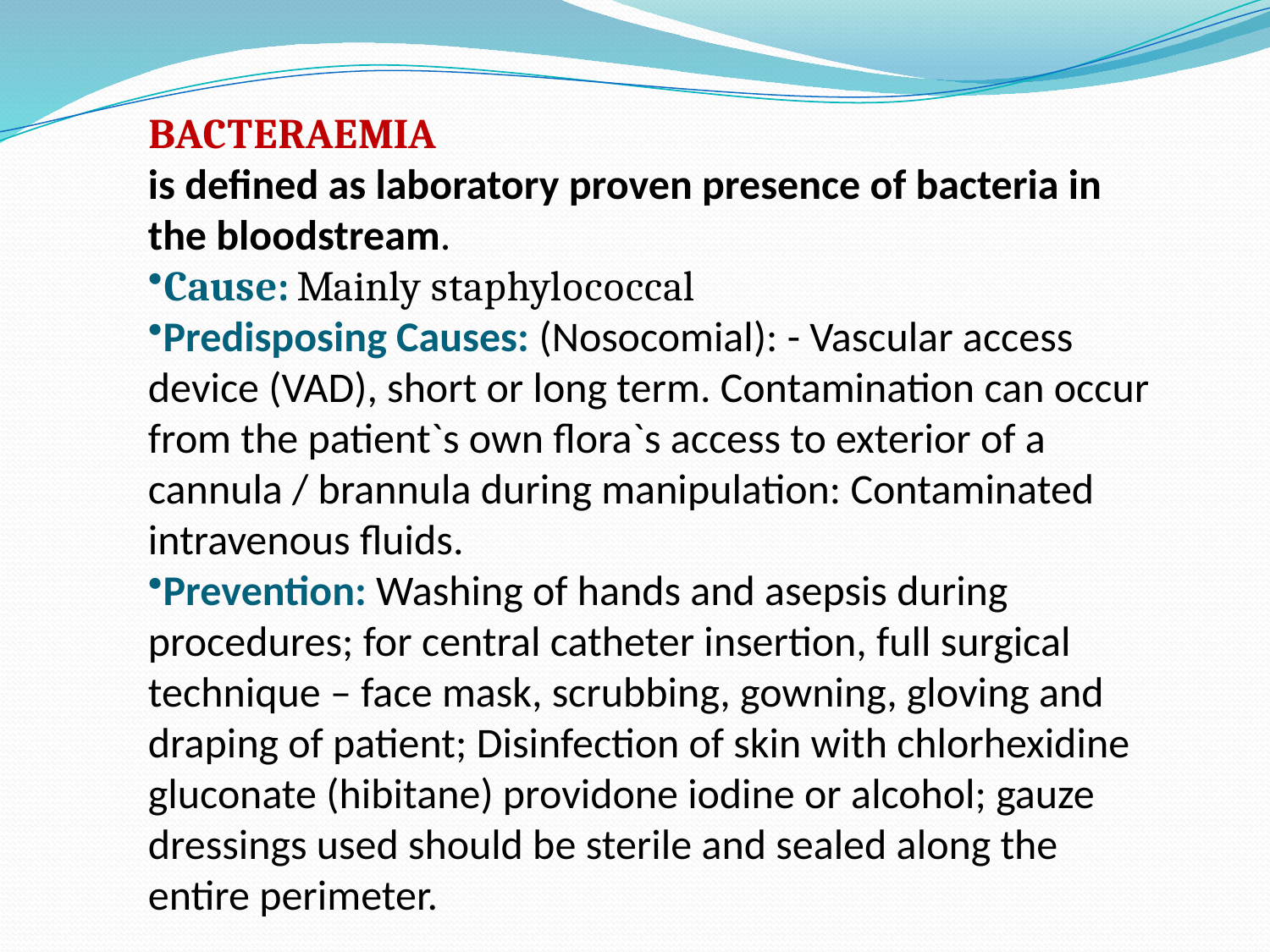

BACTERAEMIA
is defined as laboratory proven presence of bacteria in the bloodstream.
Cause: Mainly staphylococcal
Predisposing Causes: (Nosocomial): - Vascular access device (VAD), short or long term. Contamination can occur from the patient`s own flora`s access to exterior of a cannula / brannula during manipulation: Contaminated intravenous fluids.
Prevention: Washing of hands and asepsis during procedures; for central catheter insertion, full surgical technique – face mask, scrubbing, gowning, gloving and draping of patient; Disinfection of skin with chlorhexidine gluconate (hibitane) providone iodine or alcohol; gauze dressings used should be sterile and sealed along the entire perimeter.